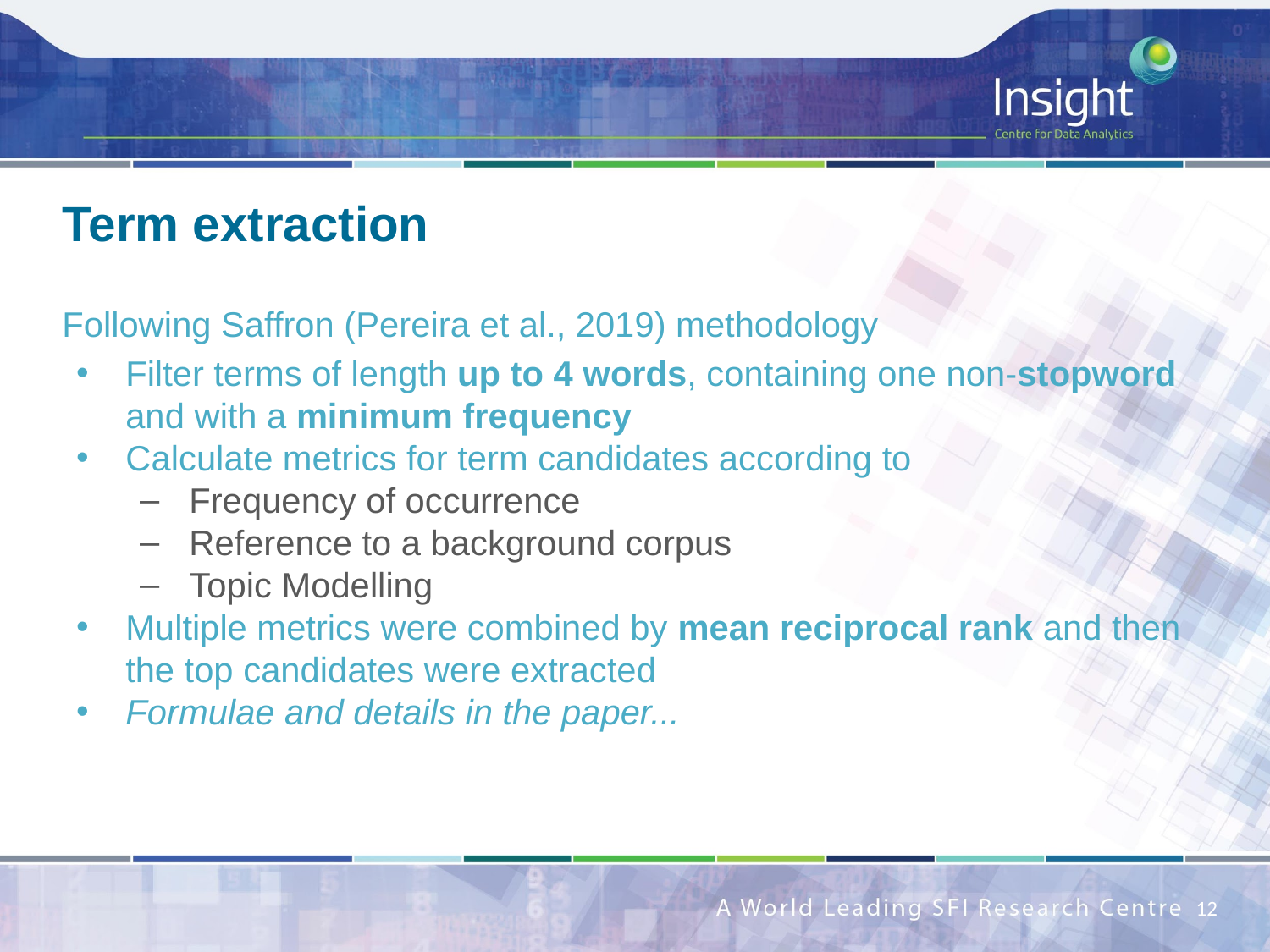

# Term extraction
Following Saffron (Pereira et al., 2019) methodology
Filter terms of length up to 4 words, containing one non-stopword and with a minimum frequency
Calculate metrics for term candidates according to
Frequency of occurrence
Reference to a background corpus
Topic Modelling
Multiple metrics were combined by mean reciprocal rank and then the top candidates were extracted
Formulae and details in the paper...
12